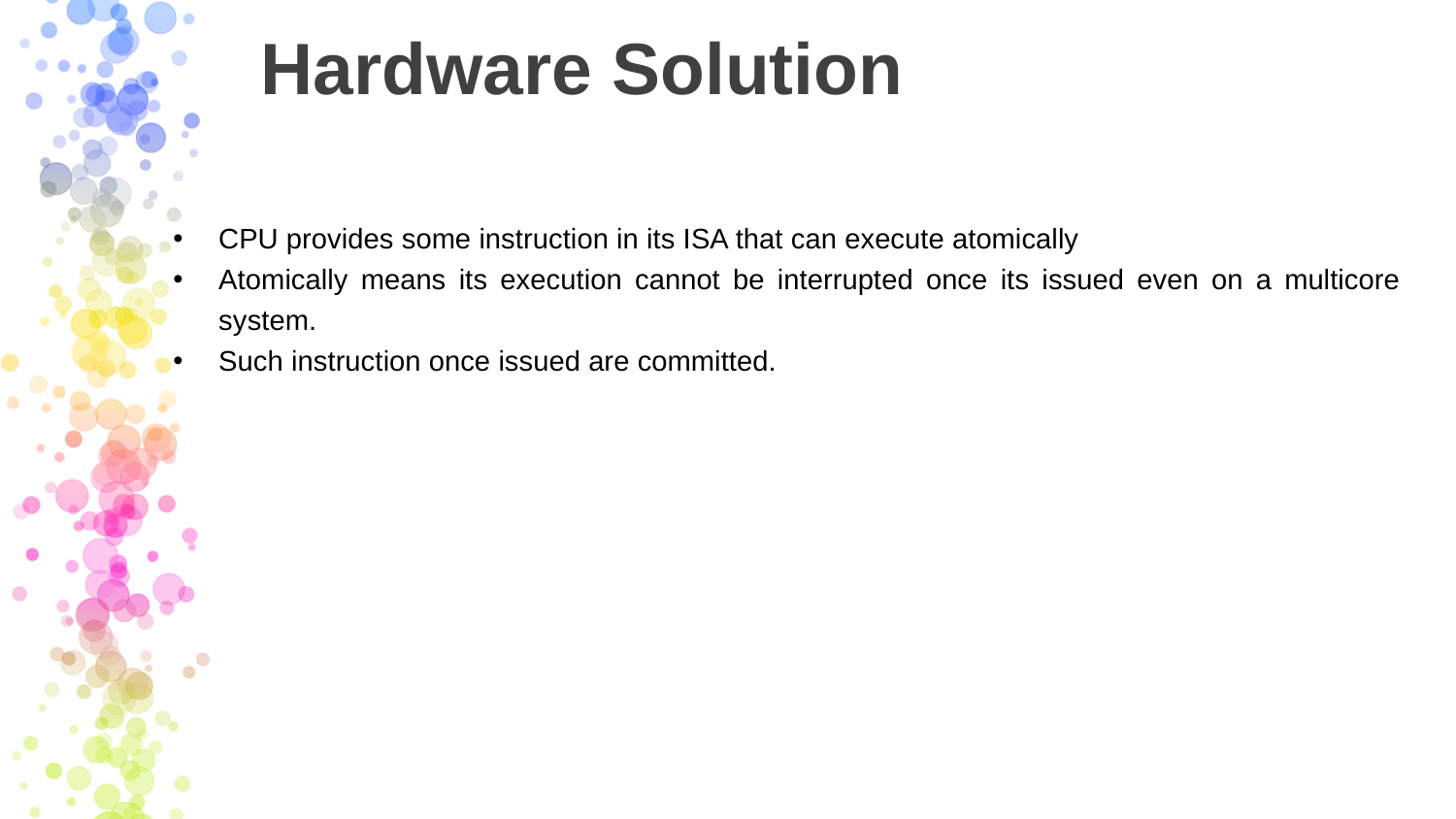

# Hardware Solution
CPU provides some instruction in its ISA that can execute atomically
Atomically means its execution cannot be interrupted once its issued even on a multicore system.
Such instruction once issued are committed.